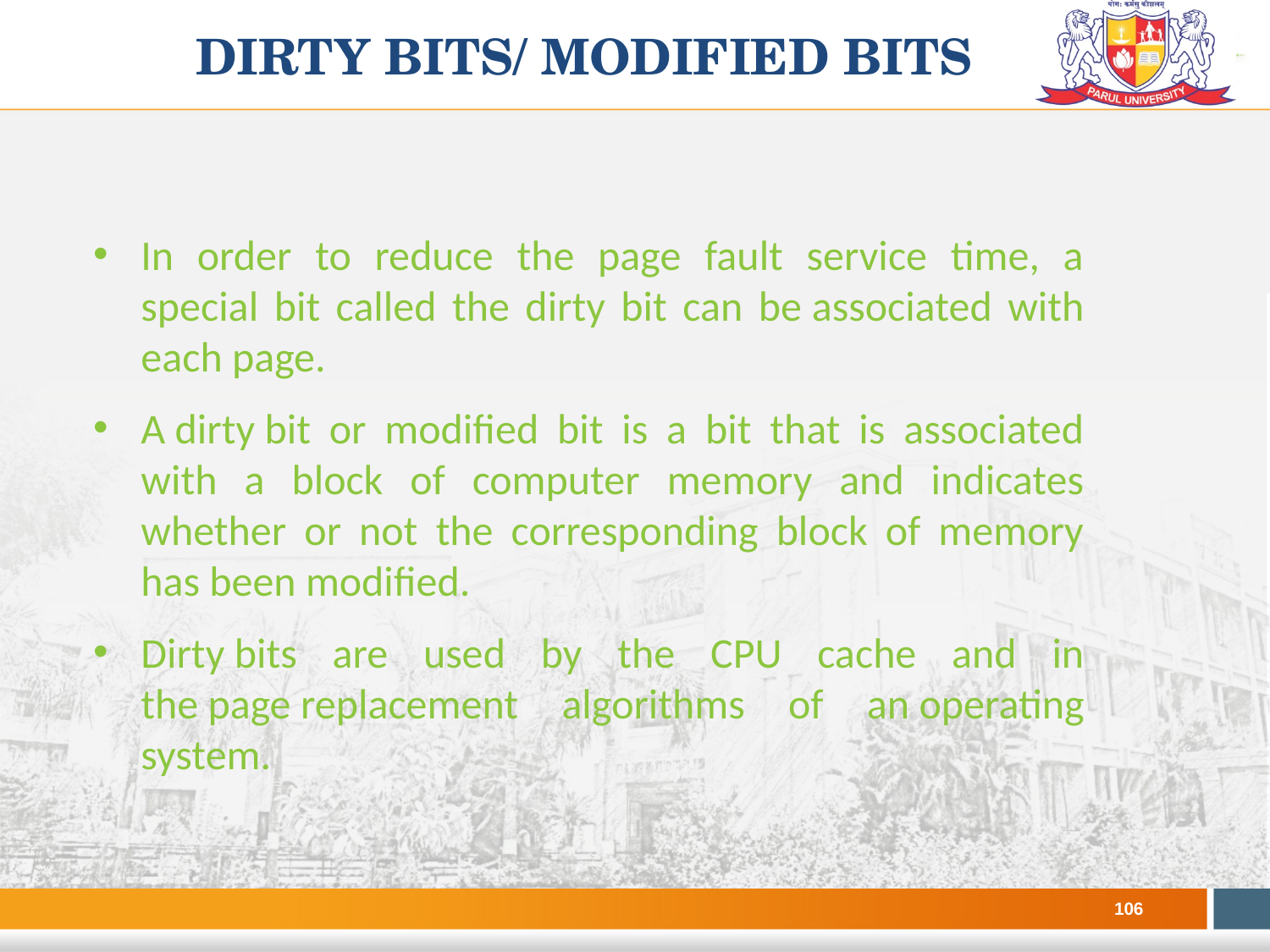

Dirty Bits/ Modified Bits
In order to reduce the page fault service time, a special bit called the dirty bit can be associated with each page.
A dirty bit or modified bit is a bit that is associated with a block of computer memory and indicates whether or not the corresponding block of memory has been modified.
Dirty bits are used by the CPU cache and in the page replacement algorithms of an operating system.